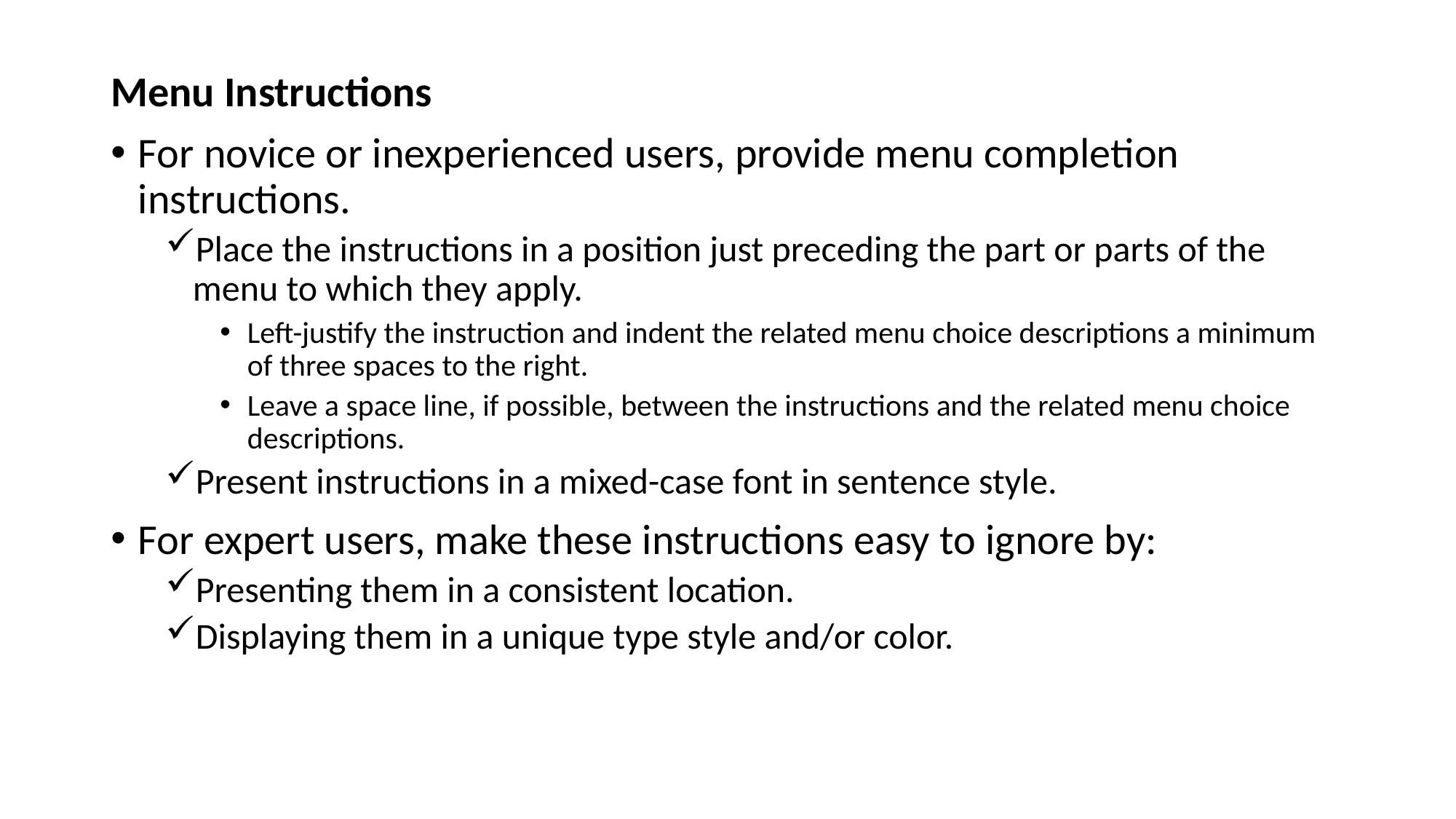

Menu Instructions
For novice or inexperienced users, provide menu completion instructions.
Place the instructions in a position just preceding the part or parts of the menu to which they apply.
Left-justify the instruction and indent the related menu choice descriptions a minimum of three spaces to the right.
Leave a space line, if possible, between the instructions and the related menu choice descriptions.
Present instructions in a mixed-case font in sentence style.
For expert users, make these instructions easy to ignore by:
Presenting them in a consistent location.
Displaying them in a unique type style and/or color.